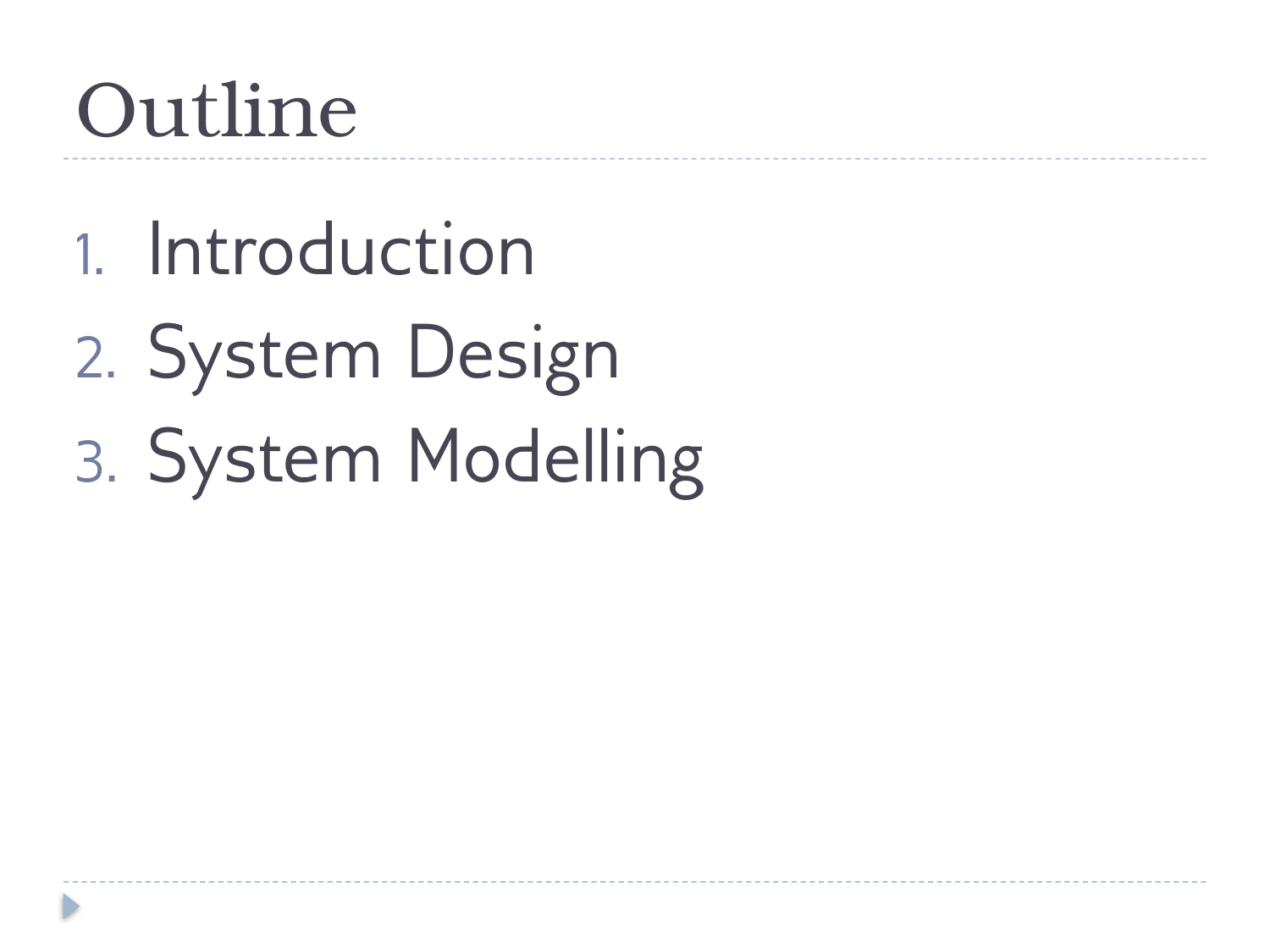

# Outline
Introduction
System Design
System Modelling